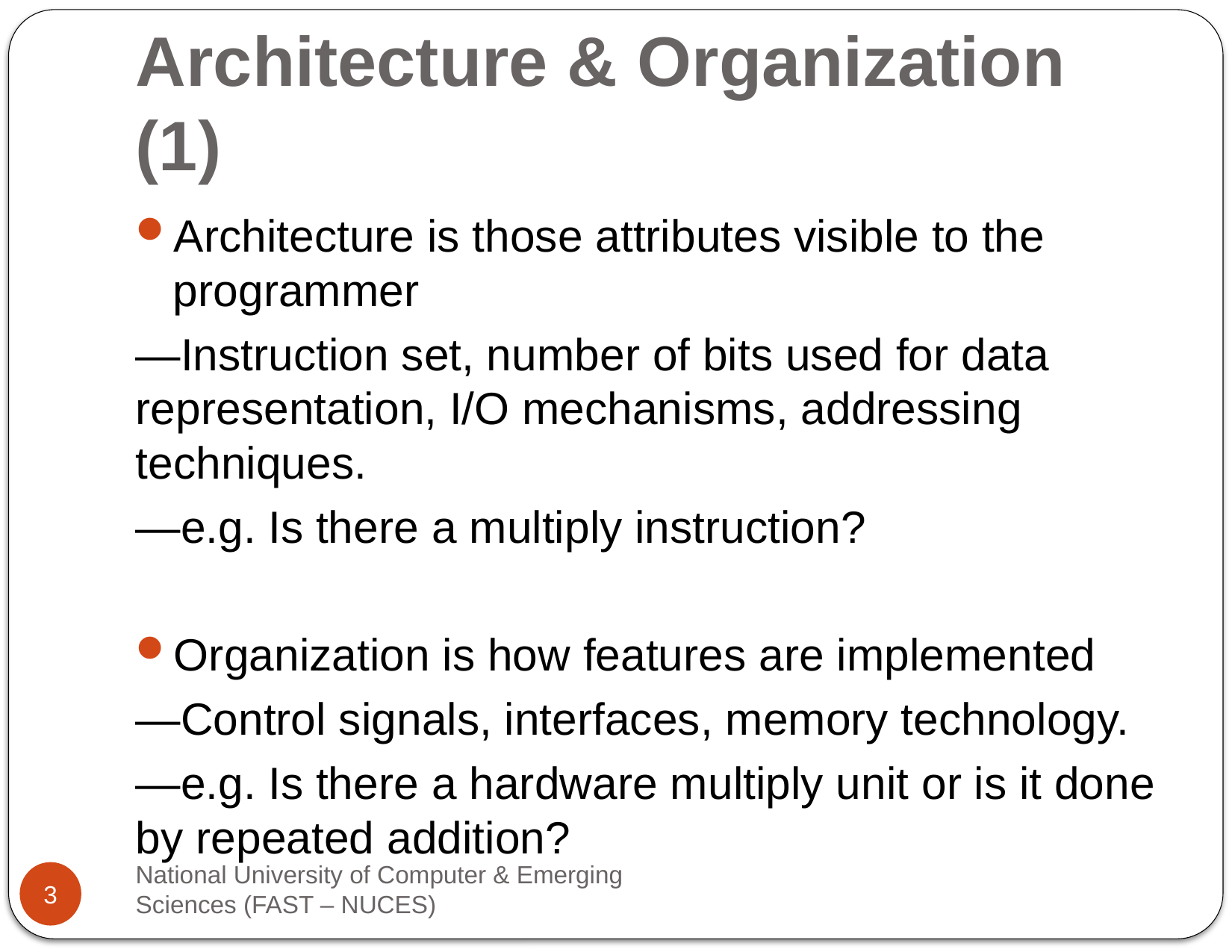

# Architecture & Organization (1)
Architecture is those attributes visible to the programmer
—Instruction set, number of bits used for data representation, I/O mechanisms, addressing techniques.
—e.g. Is there a multiply instruction?

Organization is how features are implemented
—Control signals, interfaces, memory technology.
—e.g. Is there a hardware multiply unit or is it done by repeated addition?

National University of Computer & Emerging Sciences (FAST – NUCES)
3